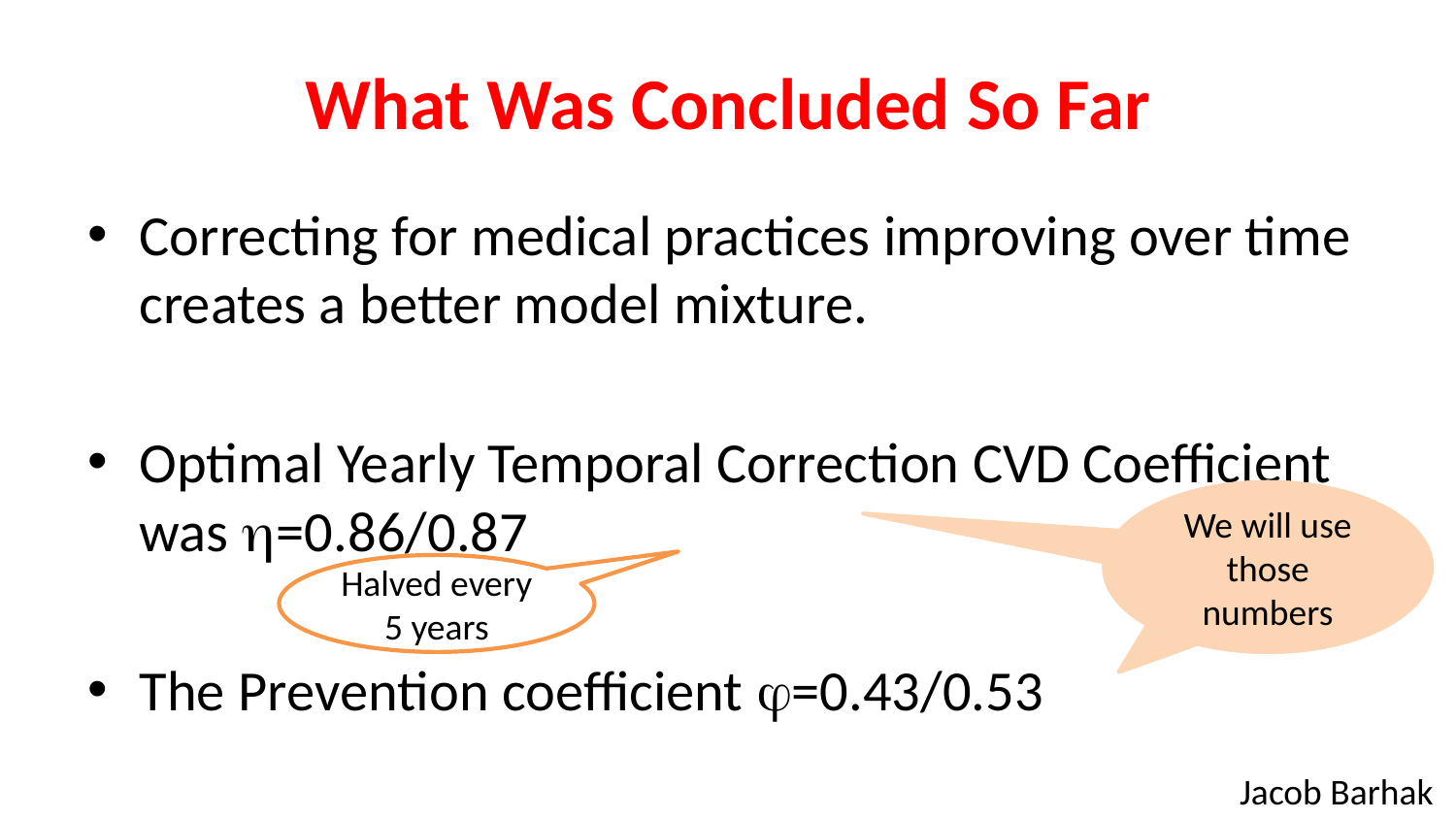

# What Was Concluded So Far
Correcting for medical practices improving over time creates a better model mixture.

Optimal Yearly Temporal Correction CVD Coefficient  was η=0.86/0.87

The Prevention coefficient ϕ=0.43/0.53
We will use those numbers
We will use those numbers
Halved every 5 years